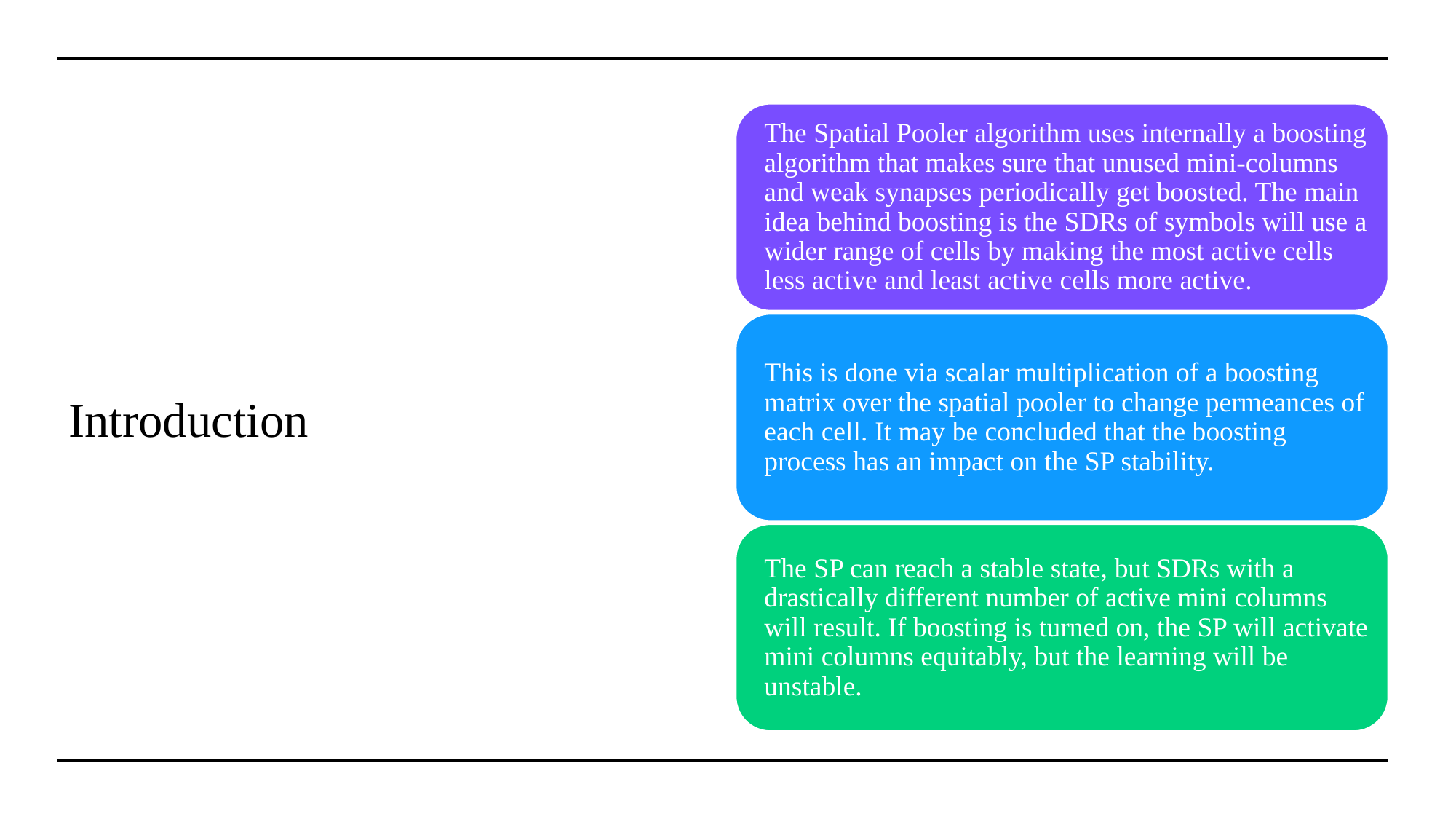

The Spatial Pooler algorithm uses internally a boosting algorithm that makes sure that unused mini-columns and weak synapses periodically get boosted. The main idea behind boosting is the SDRs of symbols will use a wider range of cells by making the most active cells less active and least active cells more active.
This is done via scalar multiplication of a boosting matrix over the spatial pooler to change permeances of each cell. It may be concluded that the boosting process has an impact on the SP stability.
The SP can reach a stable state, but SDRs with a drastically different number of active mini columns will result. If boosting is turned on, the SP will activate mini columns equitably, but the learning will be unstable.
# Introduction